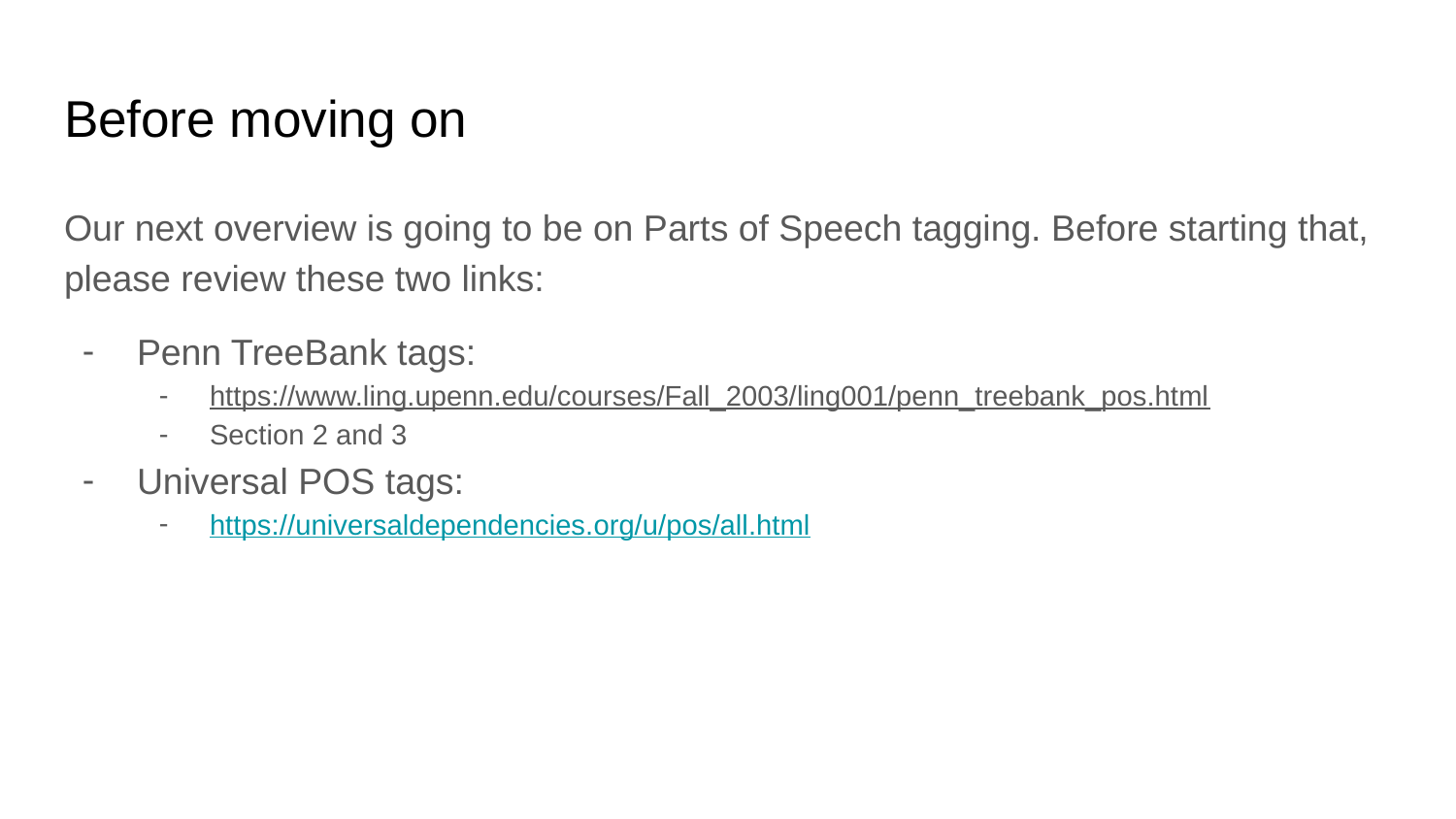

# Before moving on
Our next overview is going to be on Parts of Speech tagging. Before starting that, please review these two links:
Penn TreeBank tags:
https://www.ling.upenn.edu/courses/Fall_2003/ling001/penn_treebank_pos.html
Section 2 and 3
Universal POS tags:
https://universaldependencies.org/u/pos/all.html